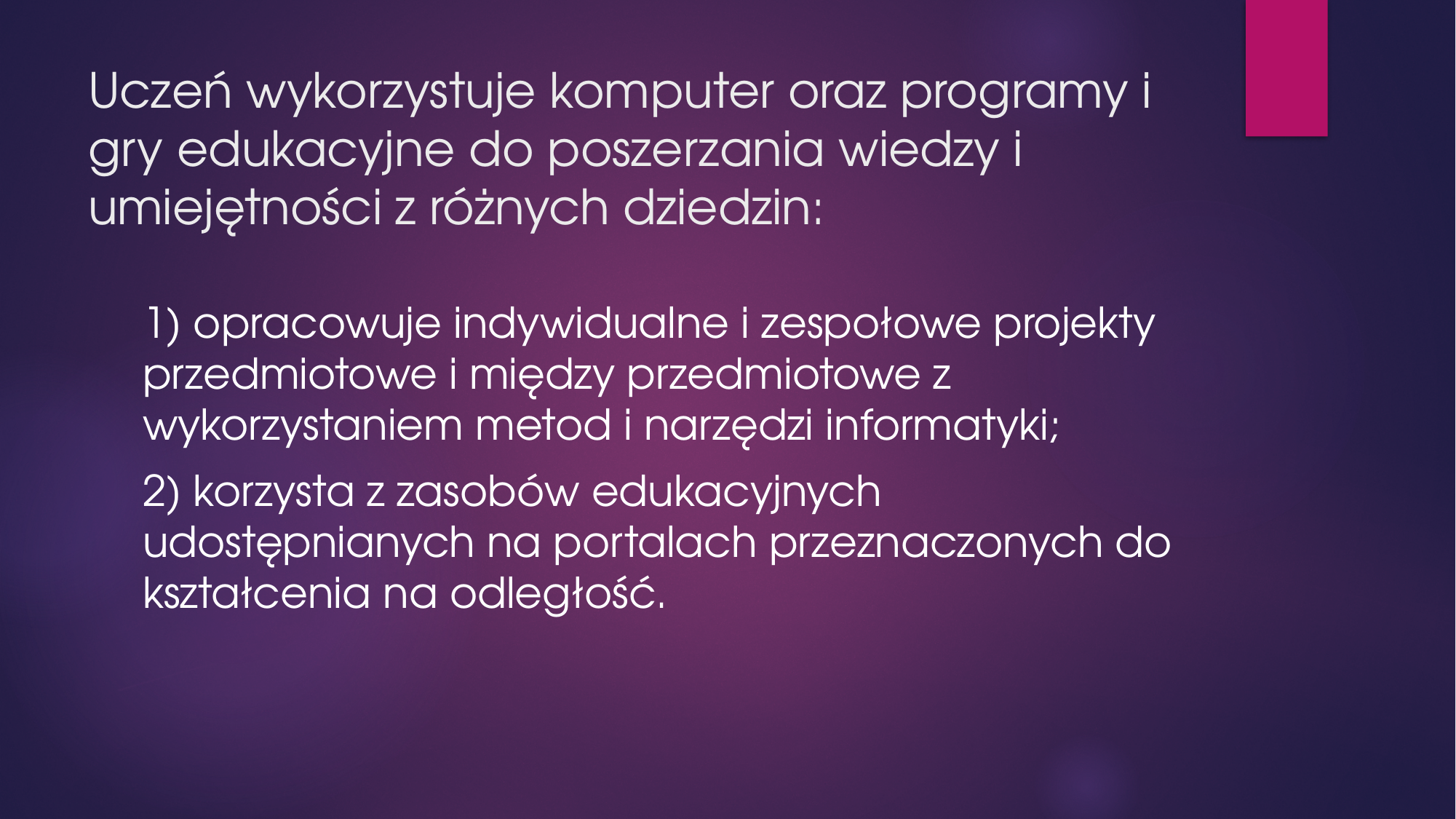

# Uczeń wykorzystuje komputer oraz programy i gry edukacyjne do poszerzania wiedzy i umiejętności z różnych dziedzin:
1) opracowuje indywidualne i zespołowe projekty przedmiotowe i między przedmiotowe z wykorzystaniem metod i narzędzi informatyki;
2) korzysta z zasobów edukacyjnych udostępnianych na portalach przeznaczonych do kształcenia na odległość.